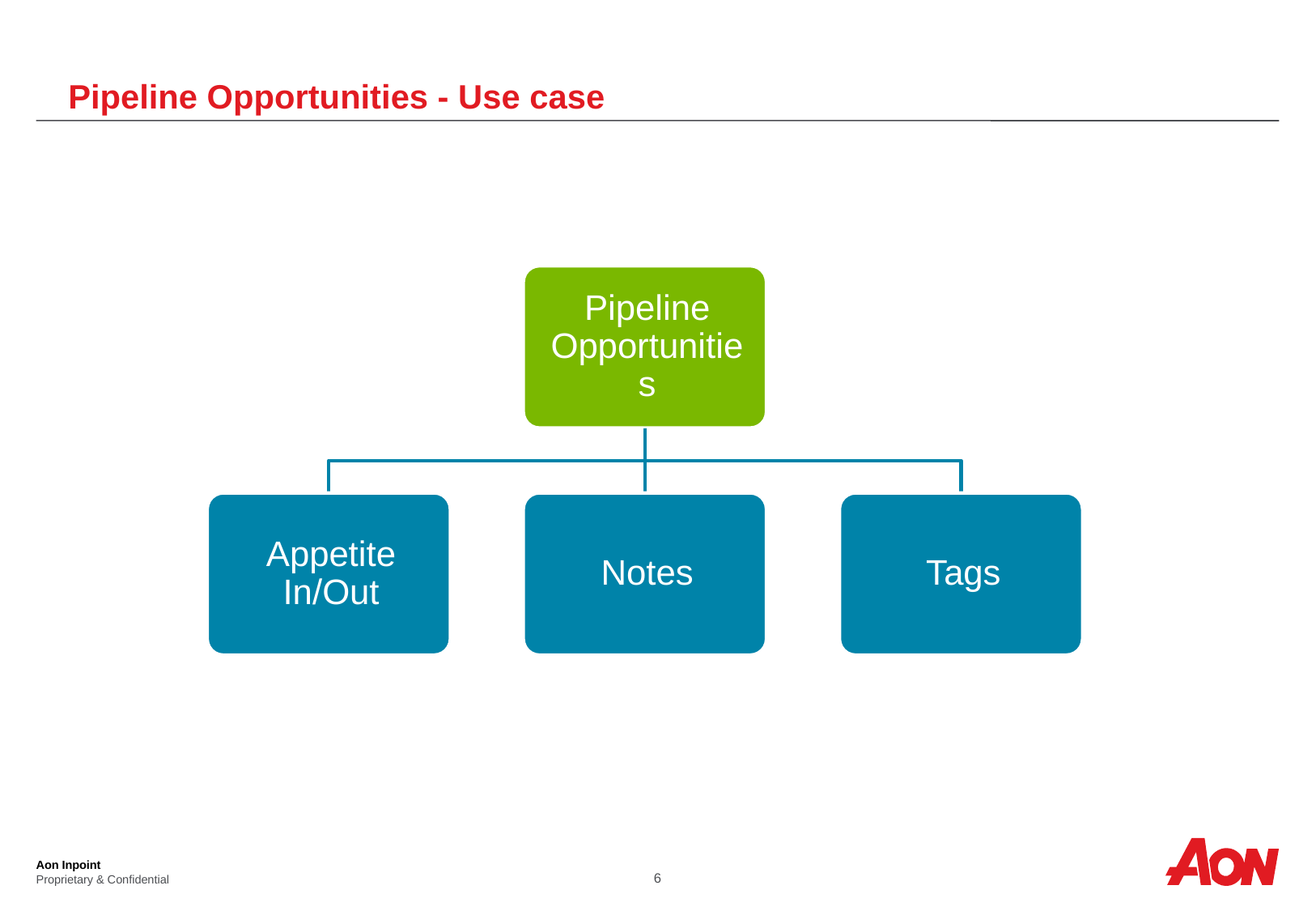

# Pipeline Opportunities - Use case
Pipeline Opportunities
Appetite In/Out
Notes
Tags